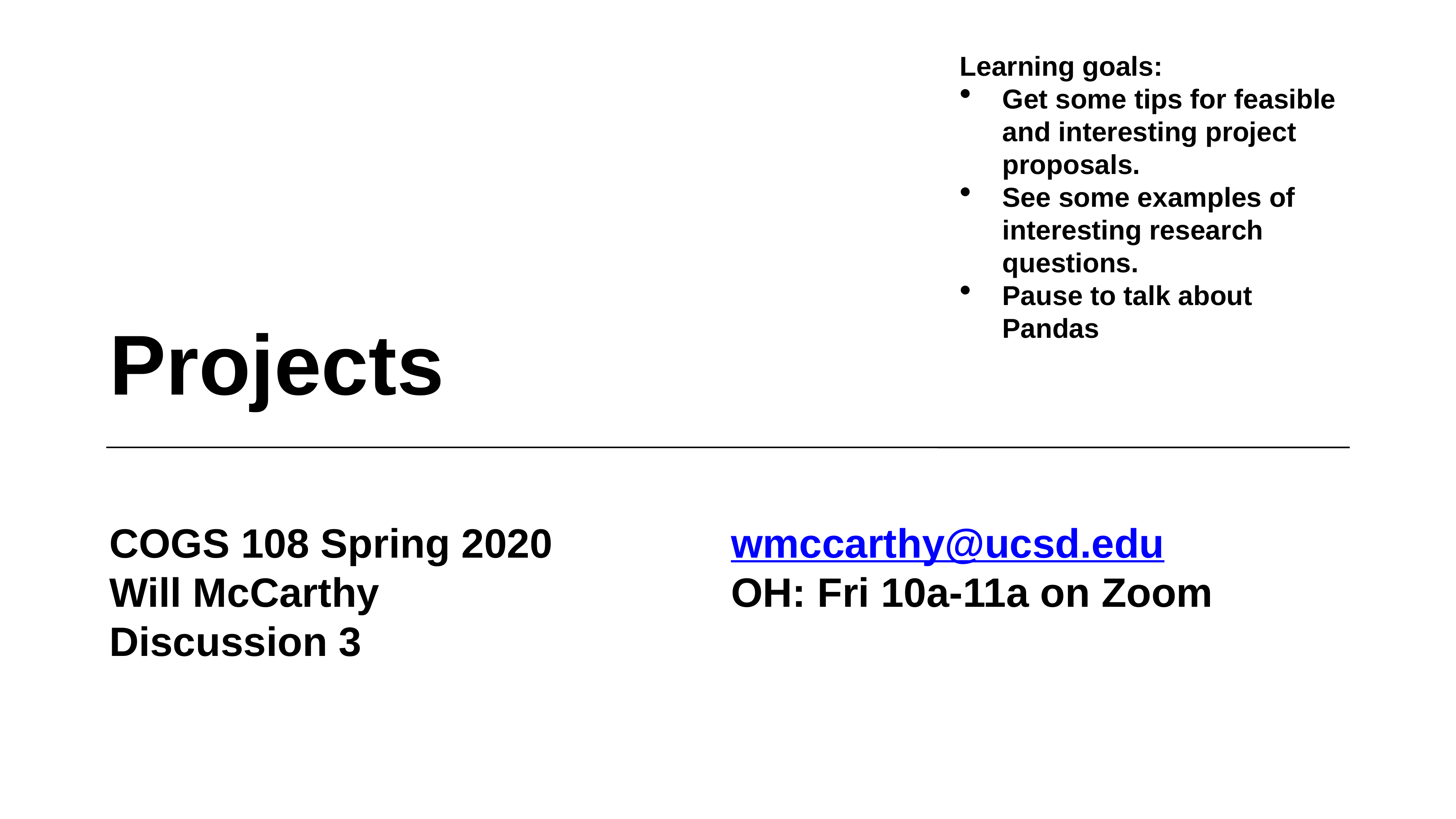

Learning goals:
Get some tips for feasible and interesting project proposals.
See some examples of interesting research questions.
Pause to talk about Pandas
# Projects

COGS 108 Spring 2020
Will McCarthy
Discussion 3
wmccarthy@ucsd.edu
OH: Fri 10a-11a on Zoom